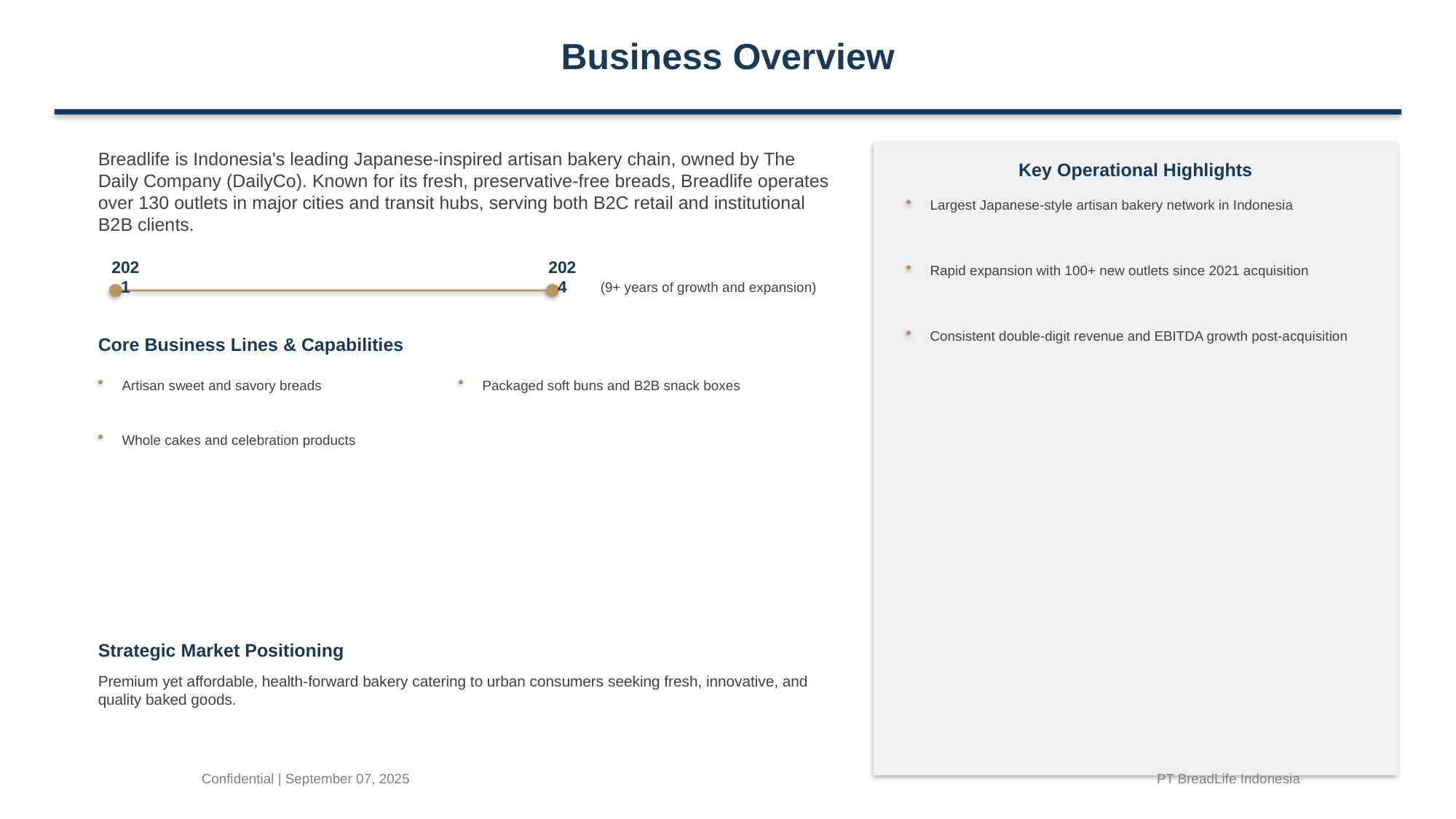

Business Overview

Breadlife is Indonesia's leading Japanese-inspired artisan bakery chain, owned by The Daily Company (DailyCo). Known for its fresh, preservative-free breads, Breadlife operates over 130 outlets in major cities and transit hubs, serving both B2C retail and institutional B2B clients.

Key Operational Highlights
Largest Japanese-style artisan bakery network in Indonesia

2021
2024
Rapid expansion with 100+ new outlets since 2021 acquisition

(9+ years of growth and expansion)

Consistent double-digit revenue and EBITDA growth post-acquisition
Core Business Lines & Capabilities

Artisan sweet and savory breads
Packaged soft buns and B2B snack boxes

Whole cakes and celebration products

Strategic Market Positioning
Premium yet affordable, health-forward bakery catering to urban consumers seeking fresh, innovative, and quality baked goods.
Confidential | September 07, 2025
PT BreadLife Indonesia